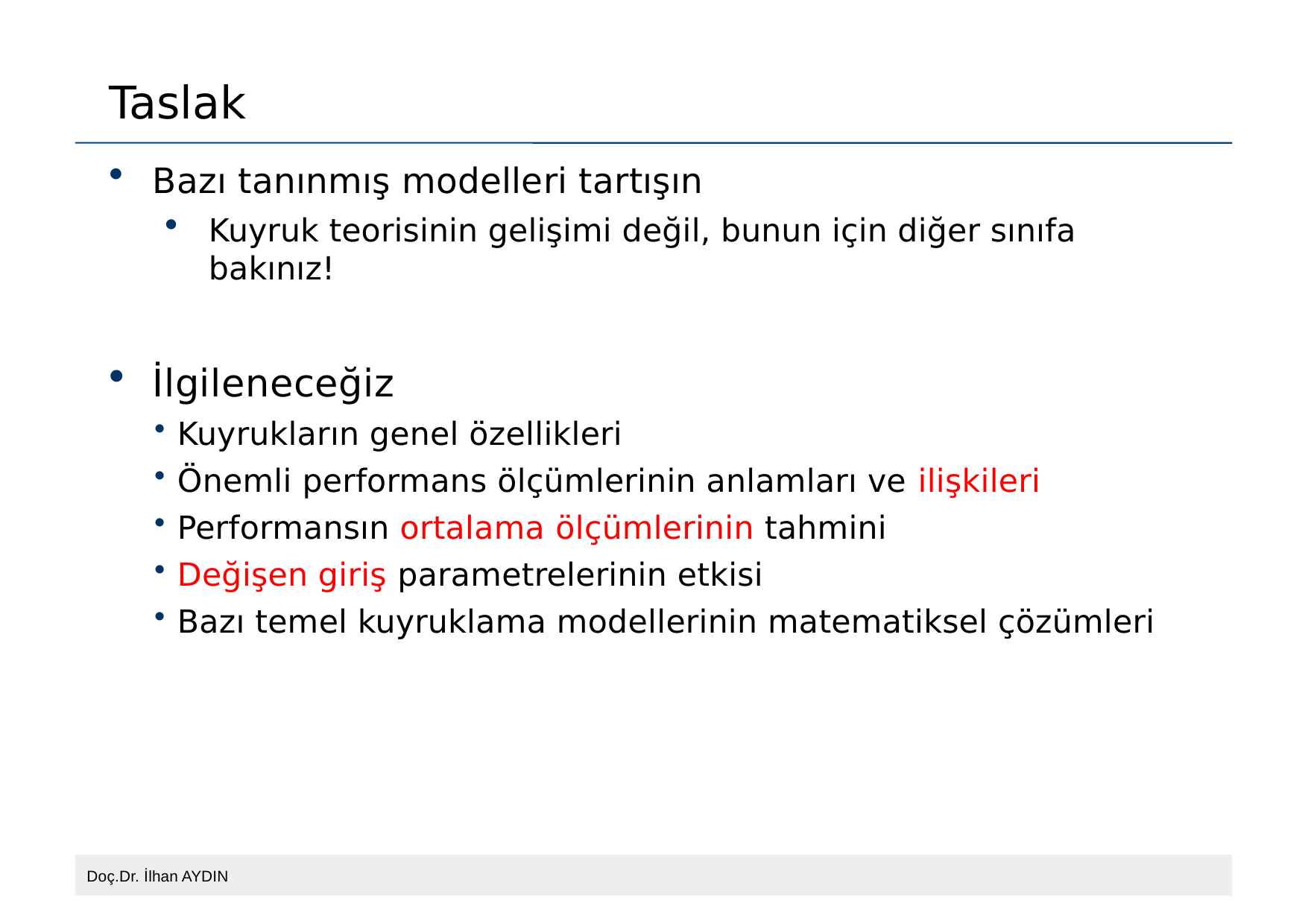

# Taslak
Bazı tanınmış modelleri tartışın
Kuyruk teorisinin gelişimi değil, bunun için diğer sınıfa bakınız!

İlgileneceğiz
Kuyrukların genel özellikleri
Önemli performans ölçümlerinin anlamları ve ilişkileri
Performansın ortalama ölçümlerinin tahmini
Değişen giriş parametrelerinin etkisi
Bazı temel kuyruklama modellerinin matematiksel çözümleri
Doç.Dr. İlhan AYDIN